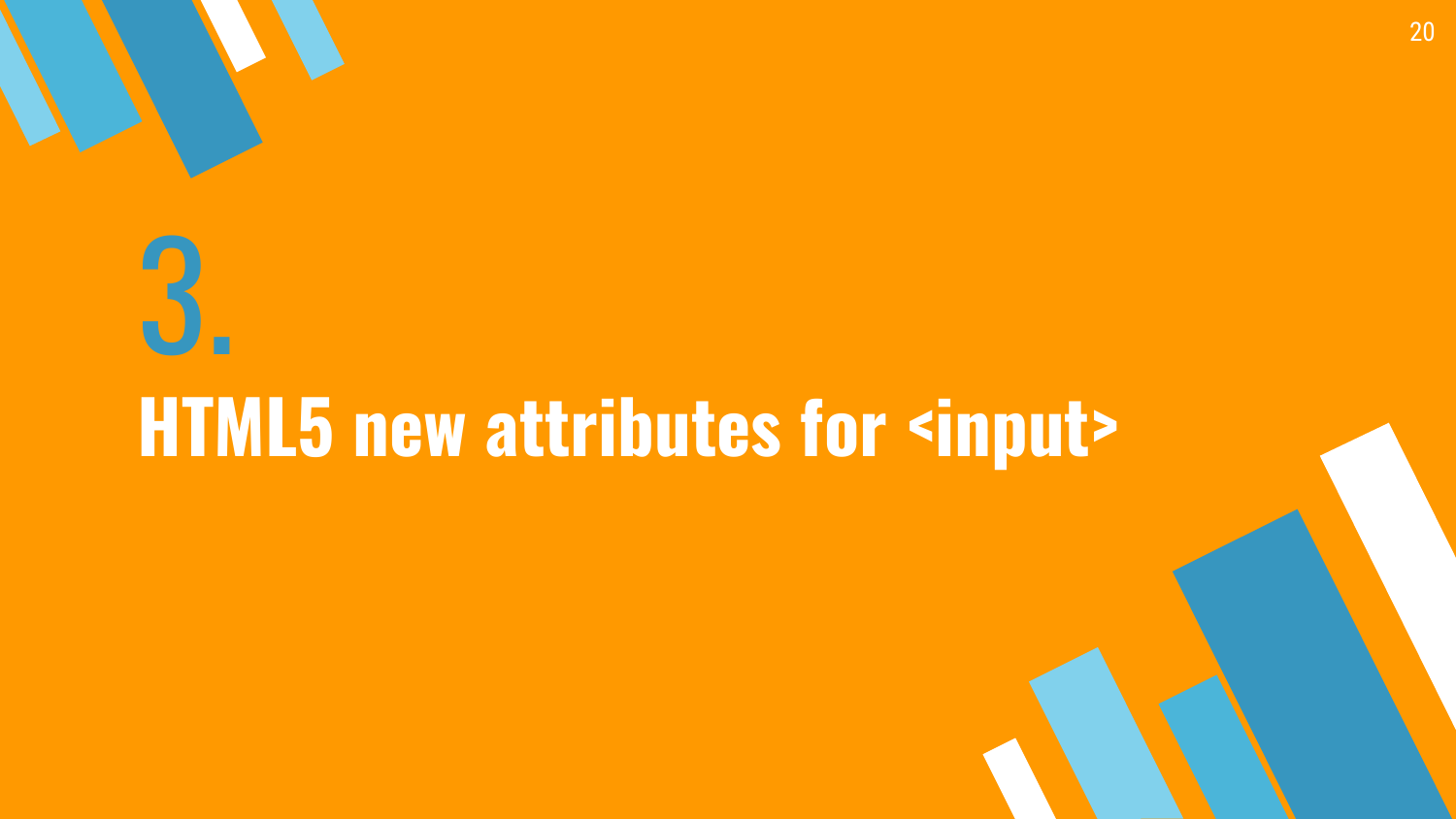

20
3.
HTML5 new attributes for <input>